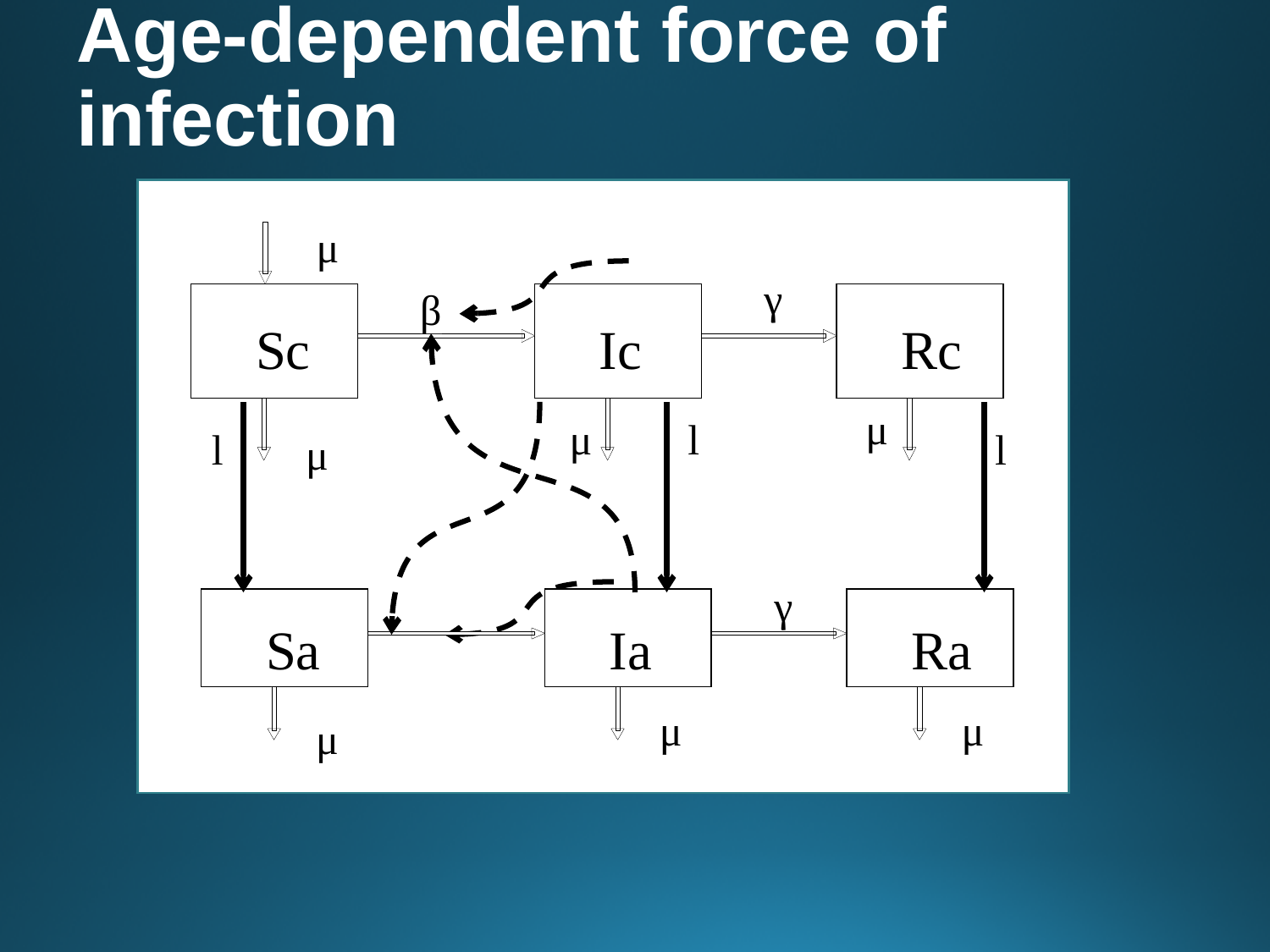

# Age-dependent force of infection

μ
μ

γ
γ
β
β

S

I

R

S
Sc
I
Ic
R
Rc

μ
μ
l
μ
l
l
γ
γ

S

I

R

S
Sa
I
Ia
R
Ra

μ
μ
μ
μ
μ
μ